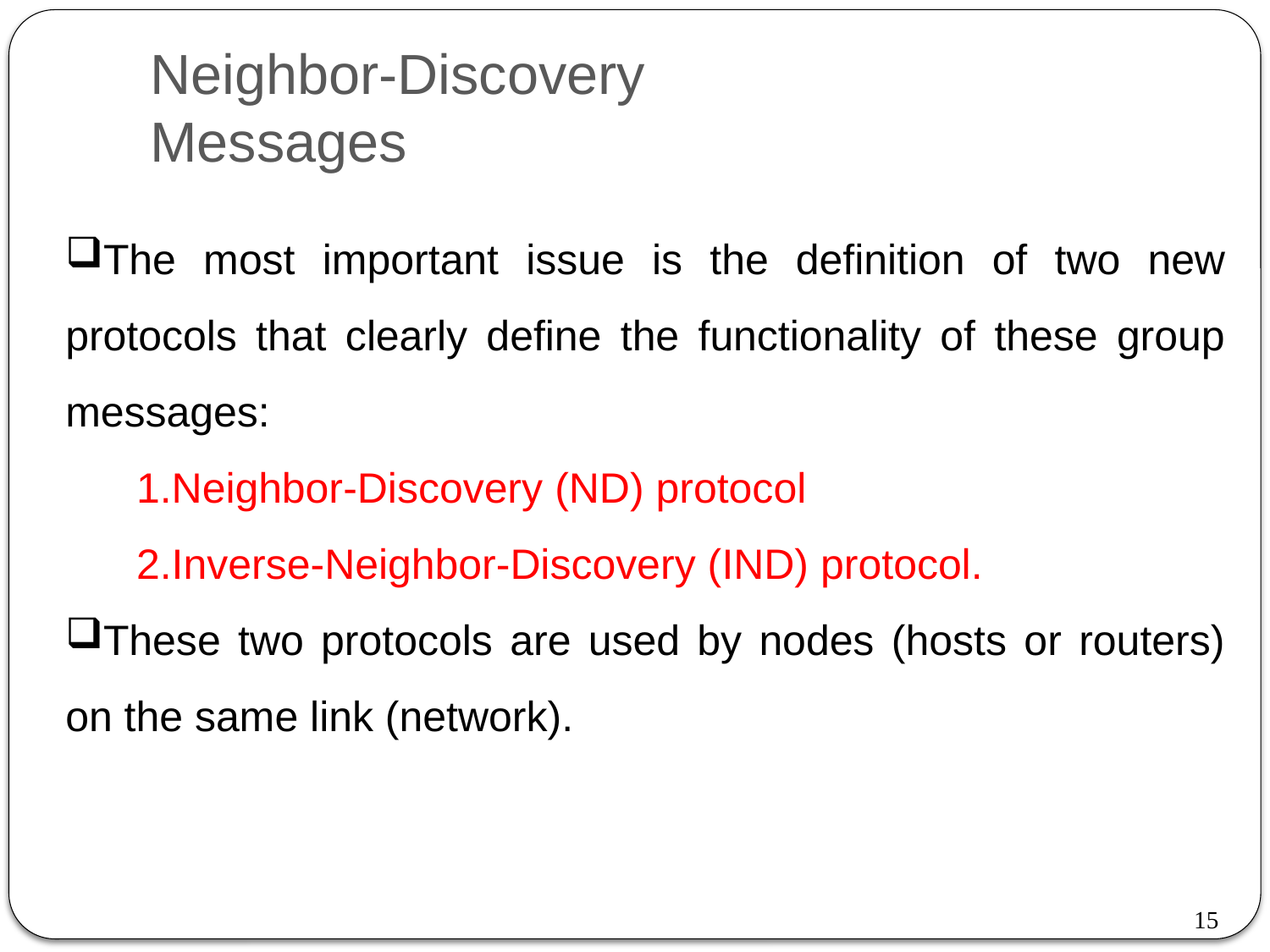

Neighbor-Discovery  Messages
The most important issue is the definition of two new protocols that clearly define the functionality of these group messages:
Neighbor-Discovery (ND) protocol
Inverse-Neighbor-Discovery (IND) protocol.
These two protocols are used by nodes (hosts or routers) on the same link (network).
15